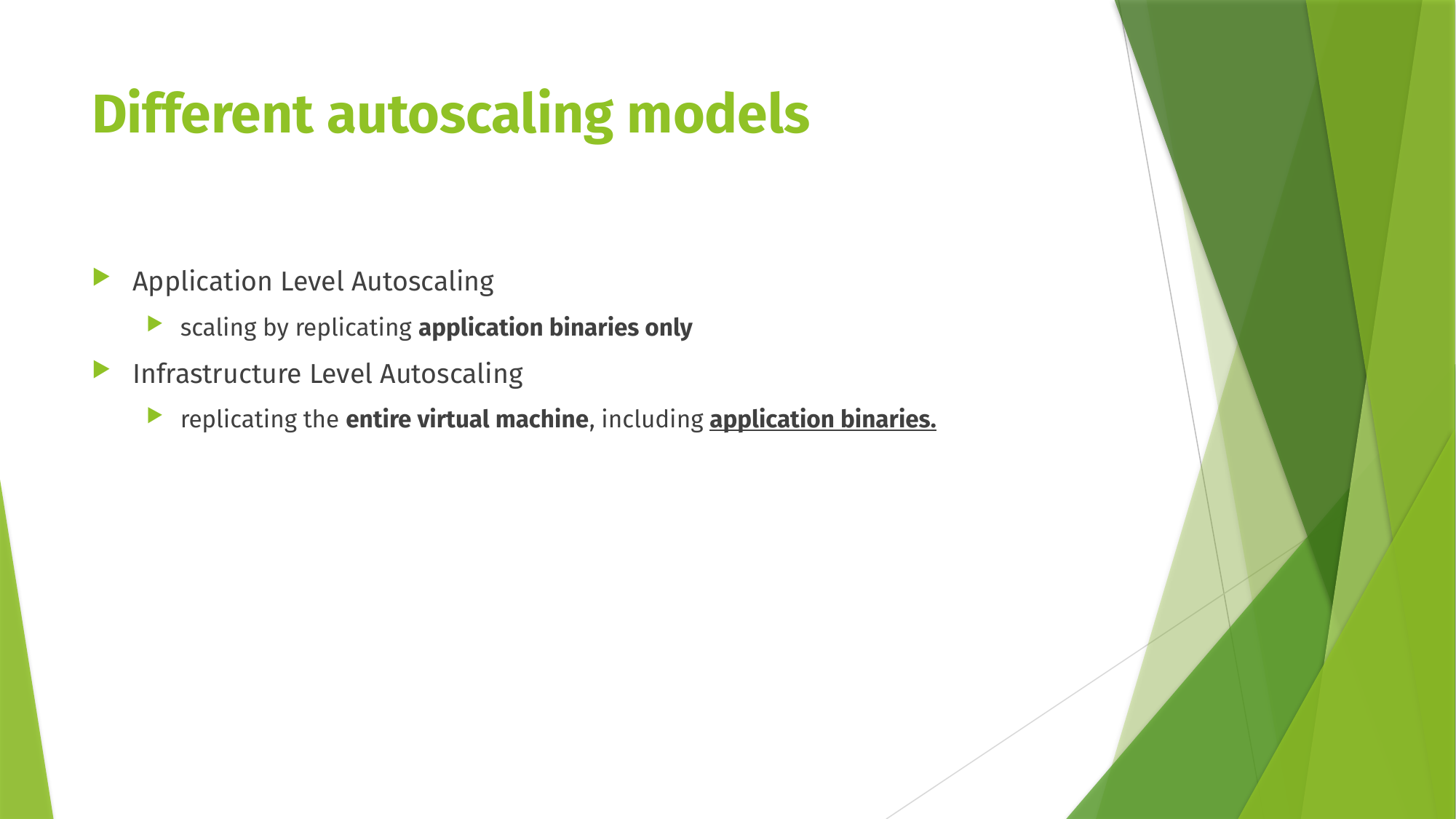

# Different autoscaling models
Application Level Autoscaling
scaling by replicating application binaries only
Infrastructure Level Autoscaling
replicating the entire virtual machine, including application binaries.